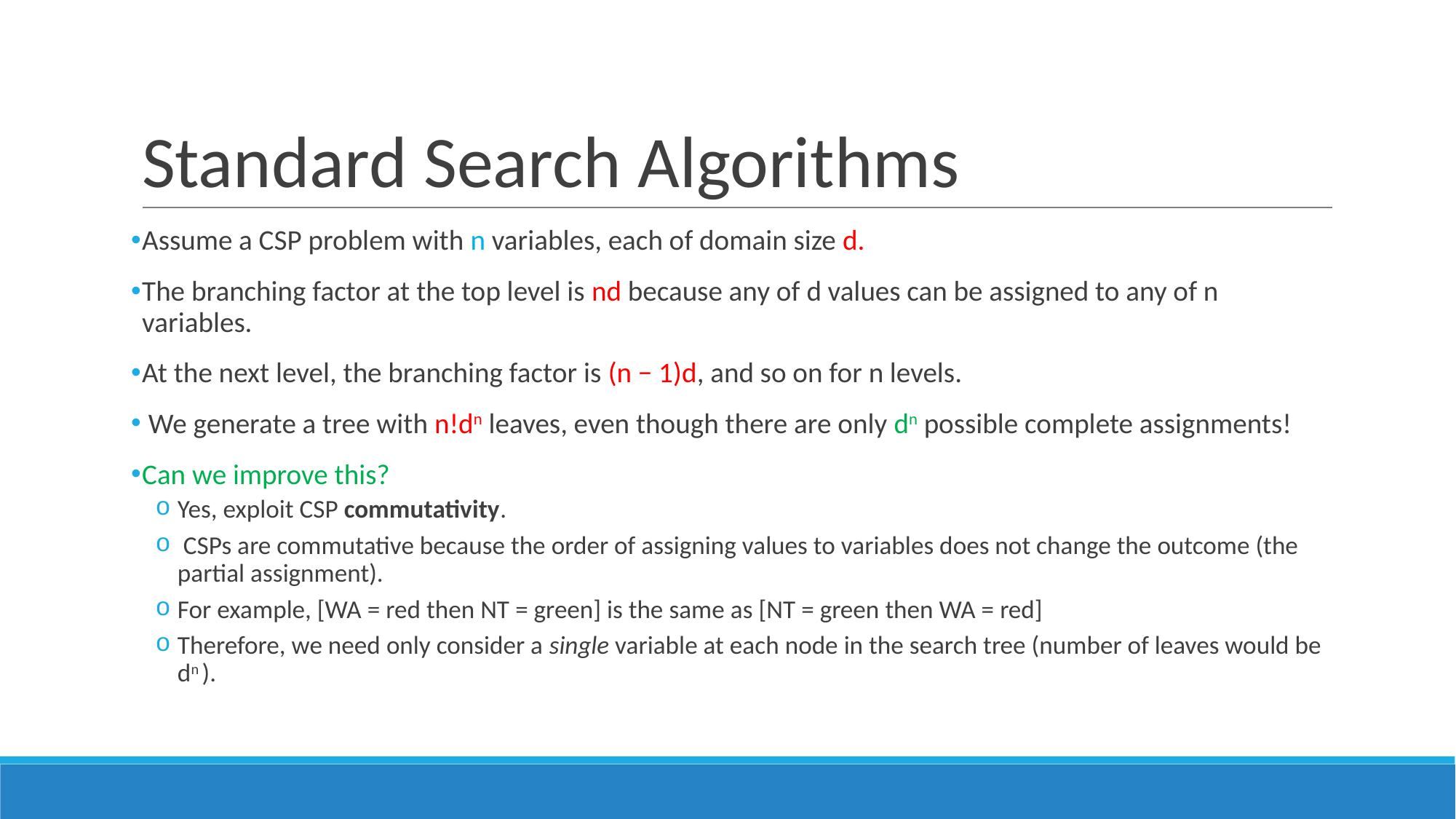

# Standard Search Algorithms
Assume a CSP problem with n variables, each of domain size d.
The branching factor at the top level is nd because any of d values can be assigned to any of n variables.
At the next level, the branching factor is (n − 1)d, and so on for n levels.
 We generate a tree with n!dn leaves, even though there are only dn possible complete assignments!
Can we improve this?
Yes, exploit CSP commutativity.
 CSPs are commutative because the order of assigning values to variables does not change the outcome (the partial assignment).
For example, [WA = red then NT = green] is the same as [NT = green then WA = red]
Therefore, we need only consider a single variable at each node in the search tree (number of leaves would be dn ).